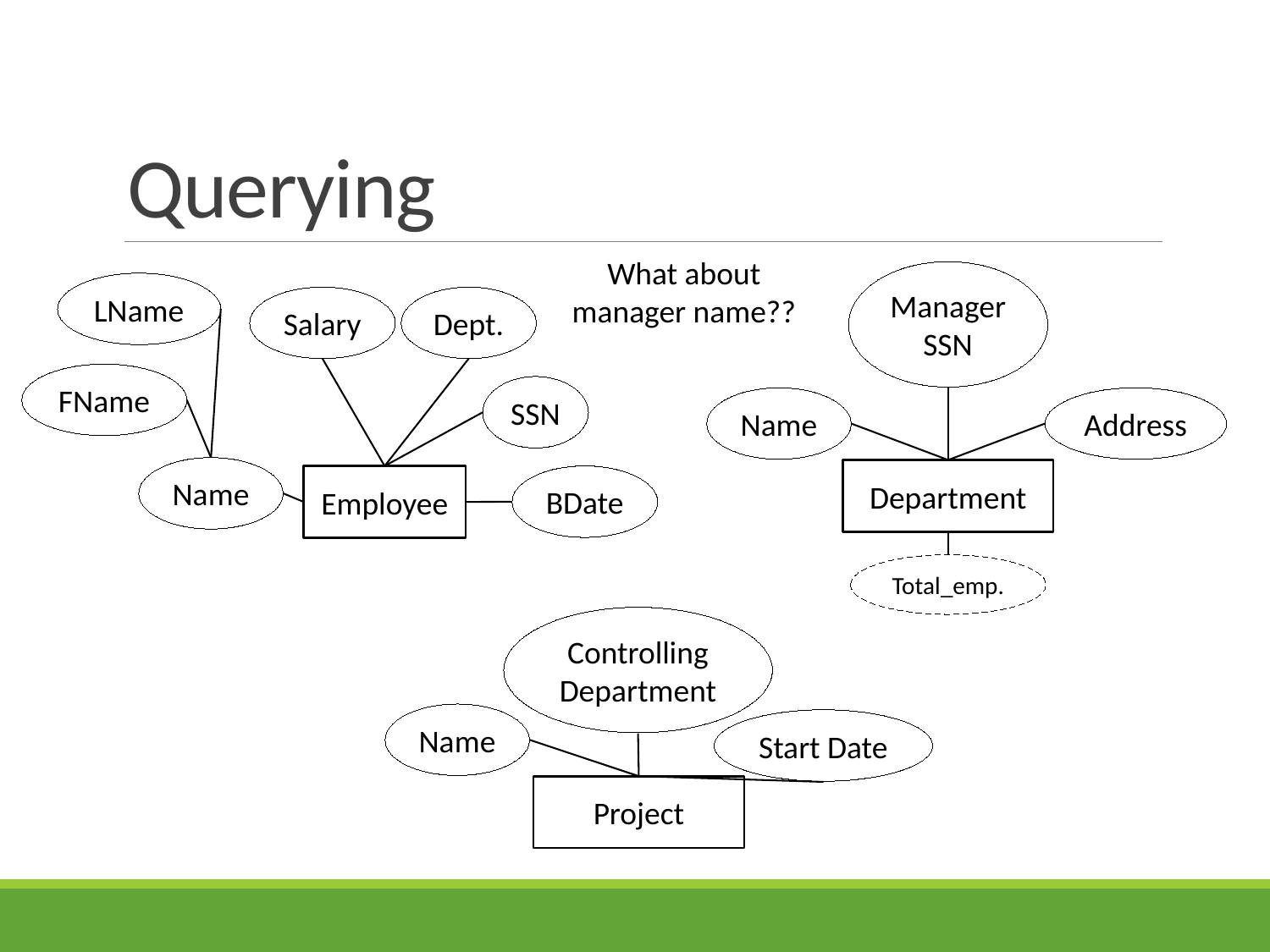

# Querying
What about manager name??
Manager
SSN
Name
Address
Department
LName
Salary
Dept.
FName
SSN
Name
BDate
Employee
Total_emp.
Controlling Department
Start Date
Project
Name